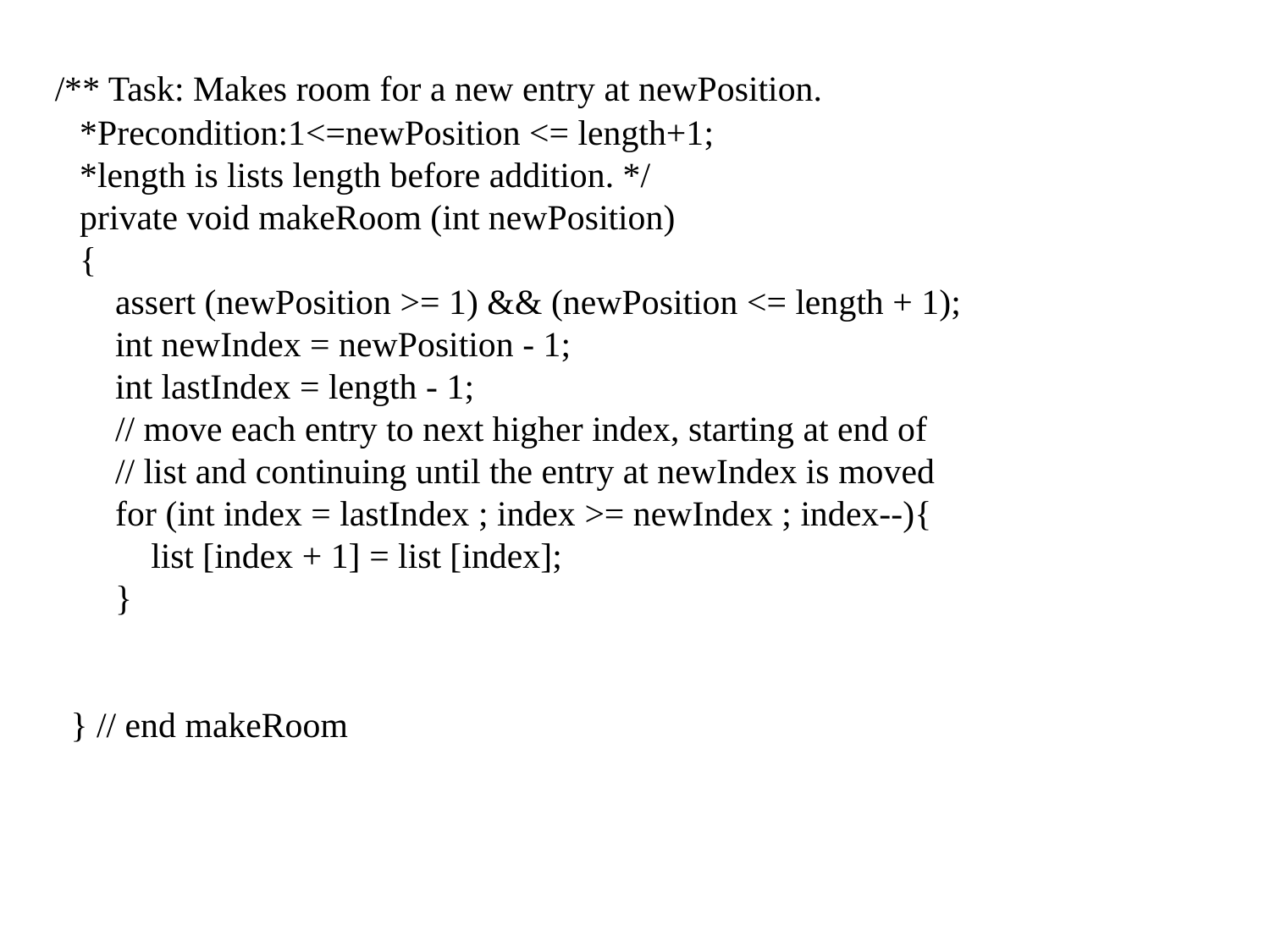

/** Task: Makes room for a new entry at newPosition.
    *Precondition:1<=newPosition <= length+1;
    *length is lists length before addition. */
    private void makeRoom (int newPosition)
    {
        assert (newPosition >= 1) && (newPosition <= length + 1);
        int newIndex = newPosition - 1;
        int lastIndex = length - 1;
        // move each entry to next higher index, starting at end of
        // list and continuing until the entry at newIndex is moved
        for (int index = lastIndex ; index >= newIndex ; index--){
            list [index + 1] = list [index];
        }

   } // end makeRoom